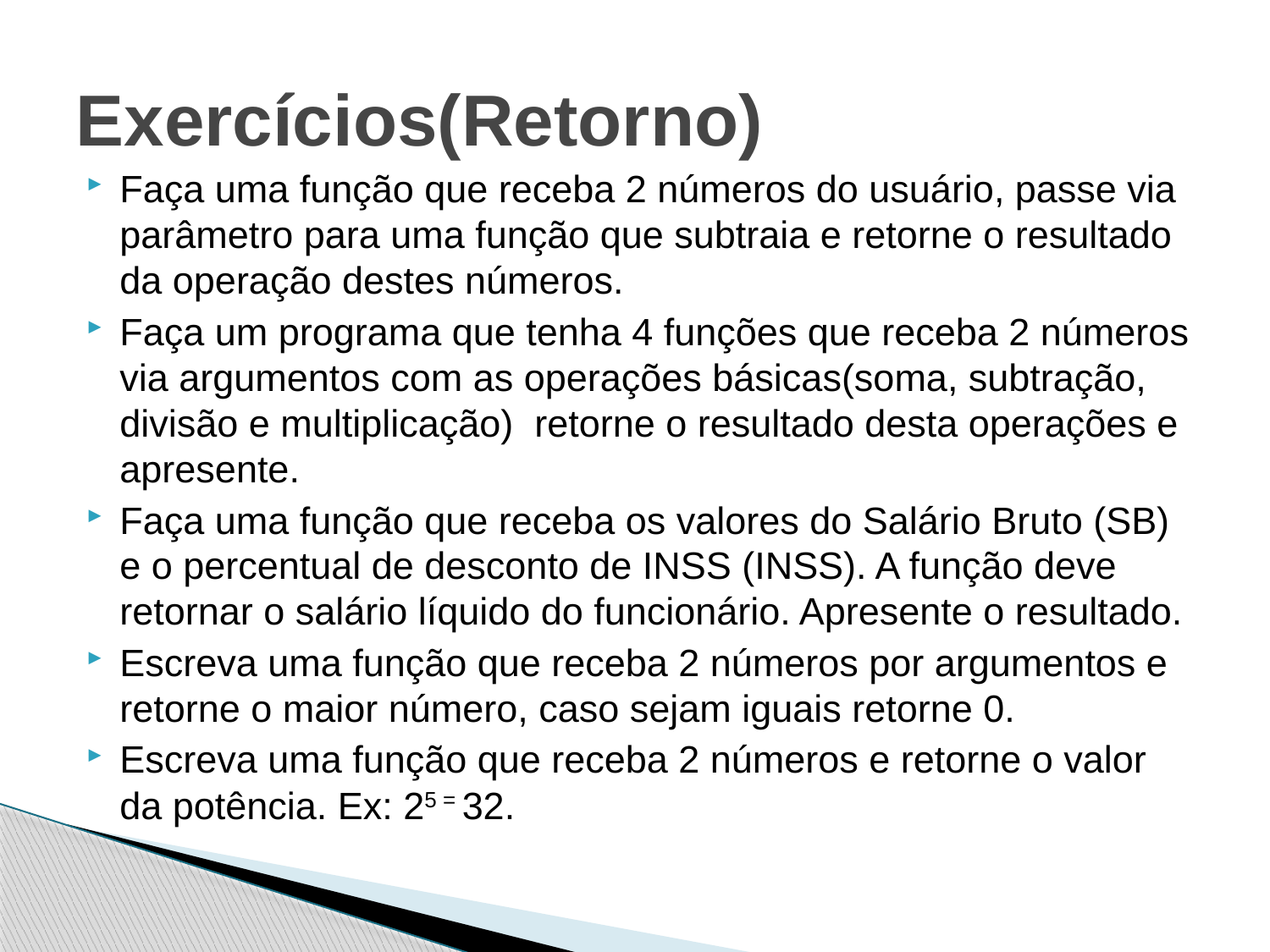

# Exercícios(Retorno)
Faça uma função que receba 2 números do usuário, passe via parâmetro para uma função que subtraia e retorne o resultado da operação destes números.
Faça um programa que tenha 4 funções que receba 2 números via argumentos com as operações básicas(soma, subtração, divisão e multiplicação)  retorne o resultado desta operações e apresente.
Faça uma função que receba os valores do Salário Bruto (SB) e o percentual de desconto de INSS (INSS). A função deve retornar o salário líquido do funcionário. Apresente o resultado.
Escreva uma função que receba 2 números por argumentos e retorne o maior número, caso sejam iguais retorne 0.
Escreva uma função que receba 2 números e retorne o valor da potência. Ex: 25 = 32.